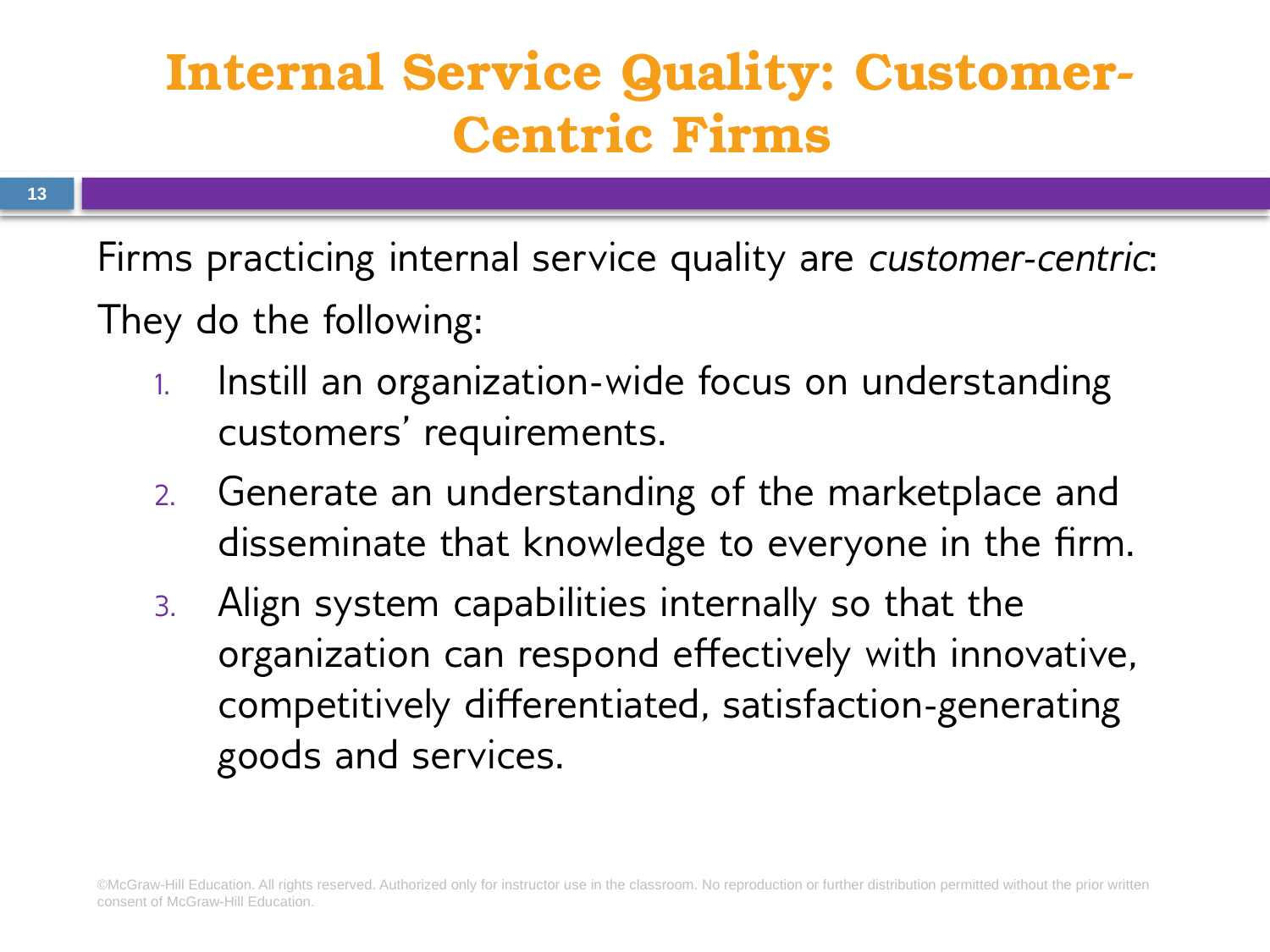

# Internal Service Quality: Customer-Centric Firms
13
Firms practicing internal service quality are customer-centric:
They do the following:
Instill an organization-wide focus on understanding customers’ requirements.
Generate an understanding of the marketplace and disseminate that knowledge to everyone in the firm.
Align system capabilities internally so that the organization can respond effectively with innovative, competitively differentiated, satisfaction-generating goods and services.
©McGraw-Hill Education. All rights reserved. Authorized only for instructor use in the classroom. No reproduction or further distribution permitted without the prior written consent of McGraw-Hill Education.